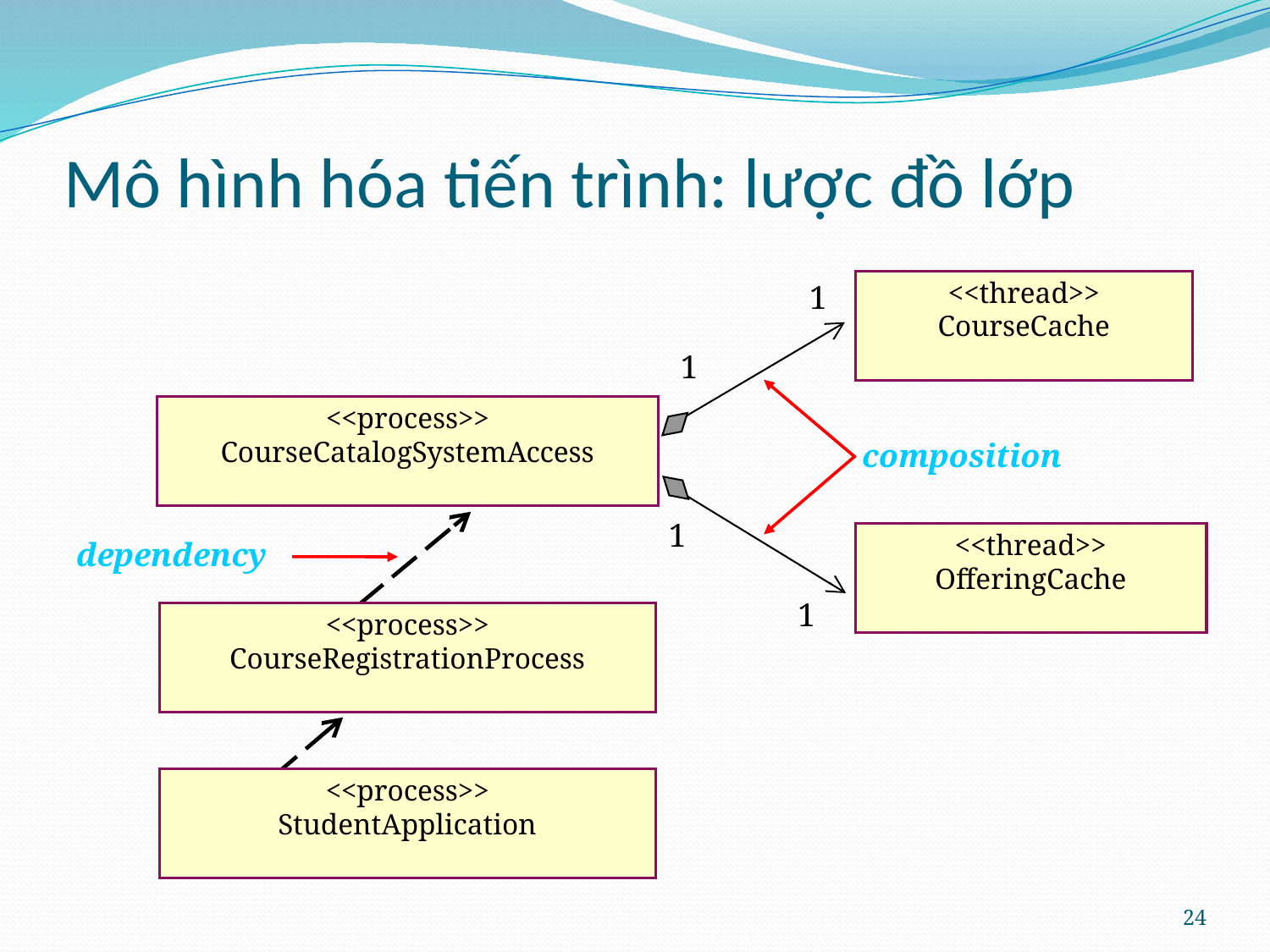

# Mô hình hóa tiến trình: lược đồ lớp
<<thread>>
CourseCache
1

1

<<process>>
CourseCatalogSystemAccess

composition

1

<<thread>>
OfferingCache

dependency

1
<<process>>
CourseRegistrationProcess

<<process>>
StudentApplication

24